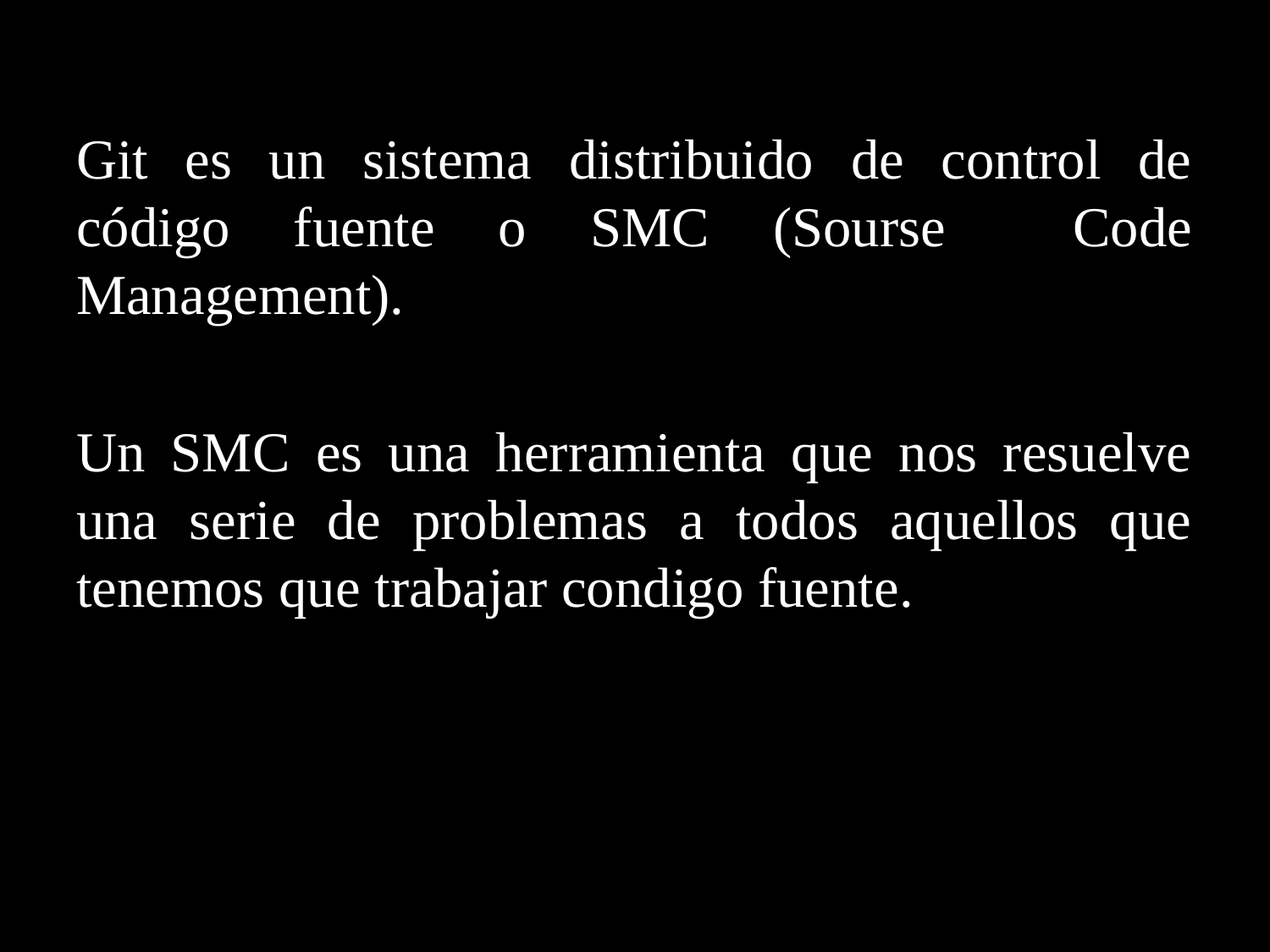

Git es un sistema distribuido de control de código fuente o SMC (Sourse  Code Management).

Un SMC es una herramienta que nos resuelve una serie de problemas a todos aquellos que tenemos que trabajar condigo fuente.